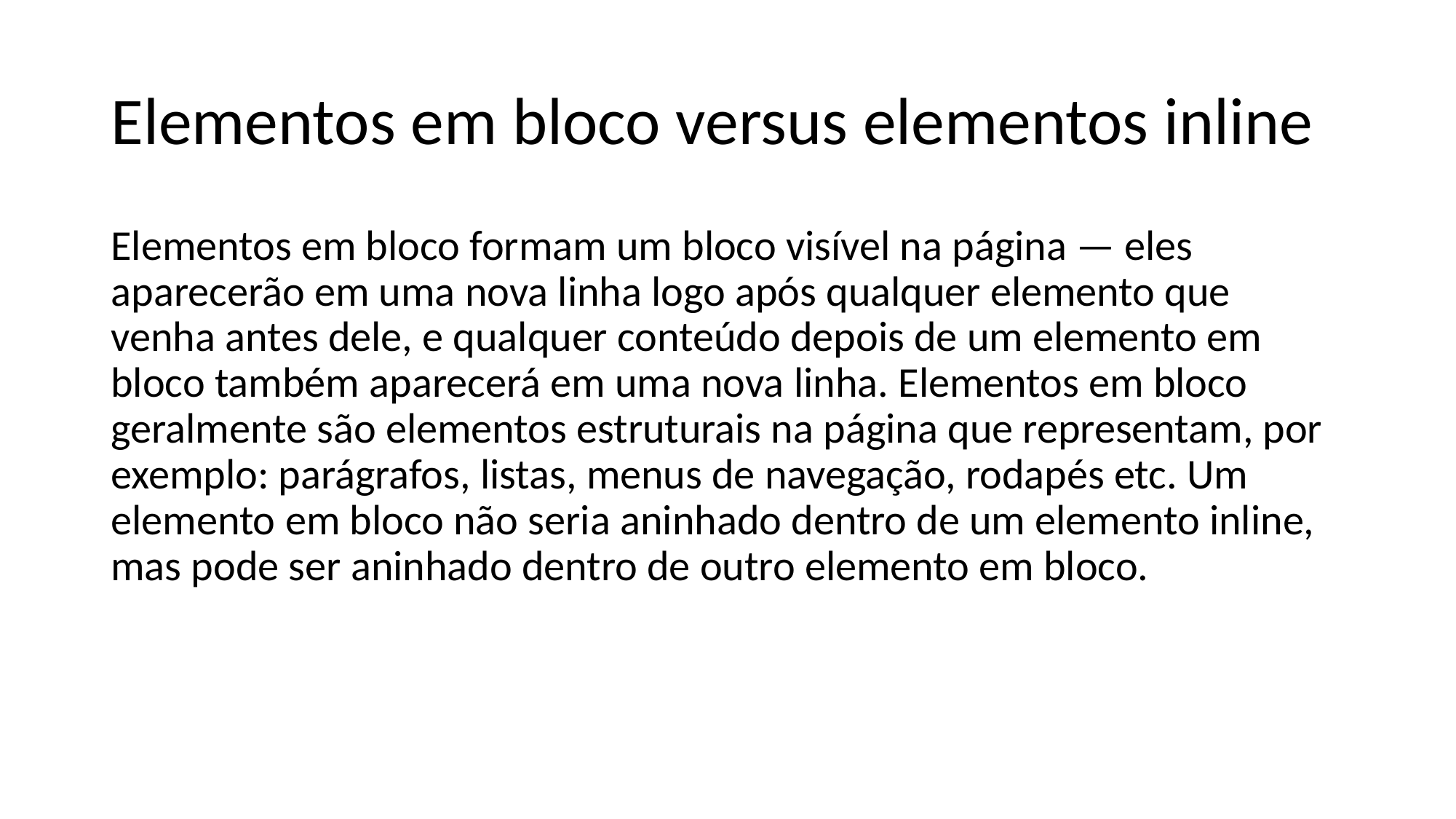

# Elementos em bloco versus elementos inline
Elementos em bloco formam um bloco visível na página — eles aparecerão em uma nova linha logo após qualquer elemento que venha antes dele, e qualquer conteúdo depois de um elemento em bloco também aparecerá em uma nova linha. Elementos em bloco geralmente são elementos estruturais na página que representam, por exemplo: parágrafos, listas, menus de navegação, rodapés etc. Um elemento em bloco não seria aninhado dentro de um elemento inline, mas pode ser aninhado dentro de outro elemento em bloco.